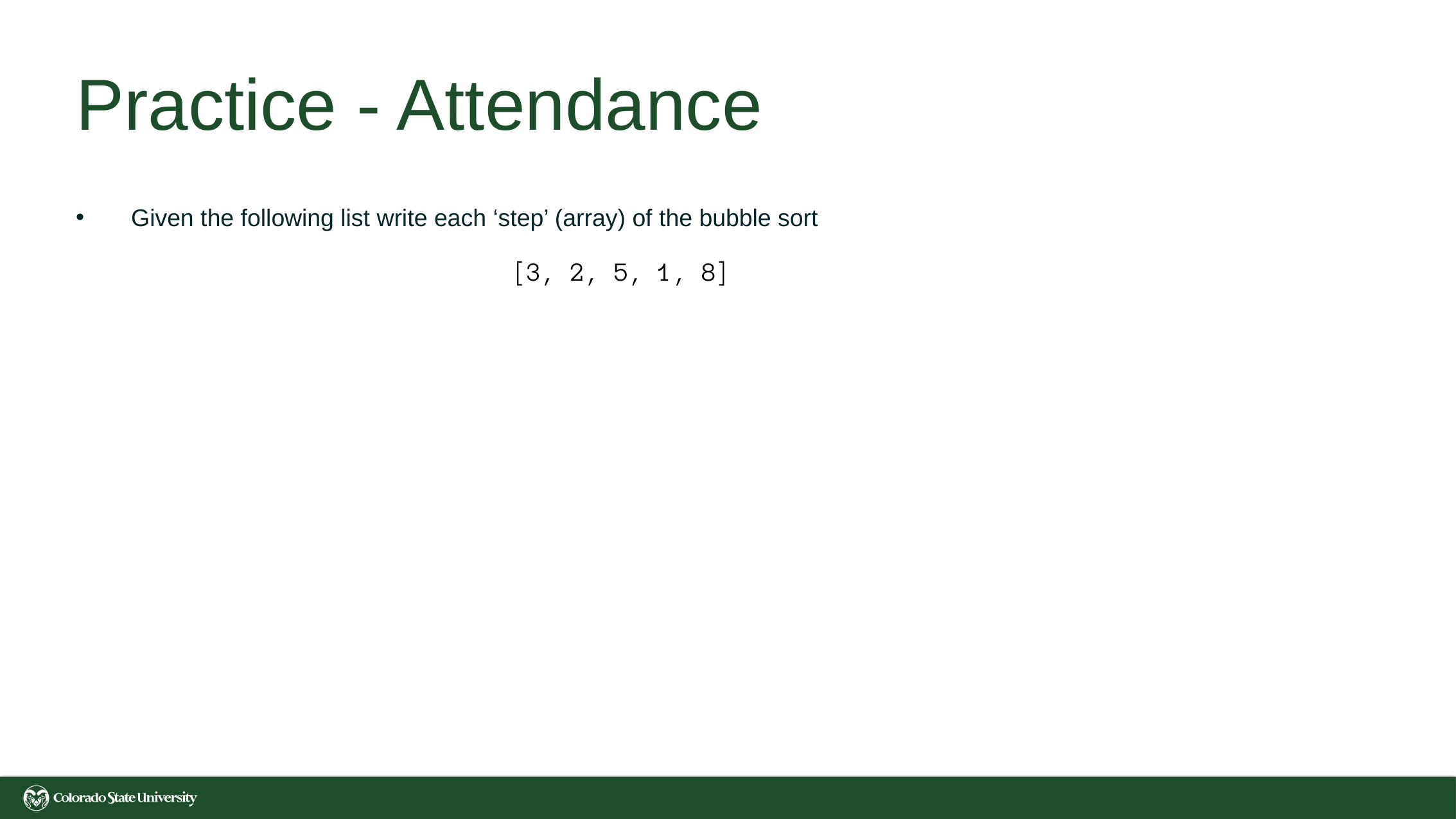

# Practice - Attendance
Given the following list write each ‘step’ (array) of the bubble sort
[3, 2, 5, 1, 8]